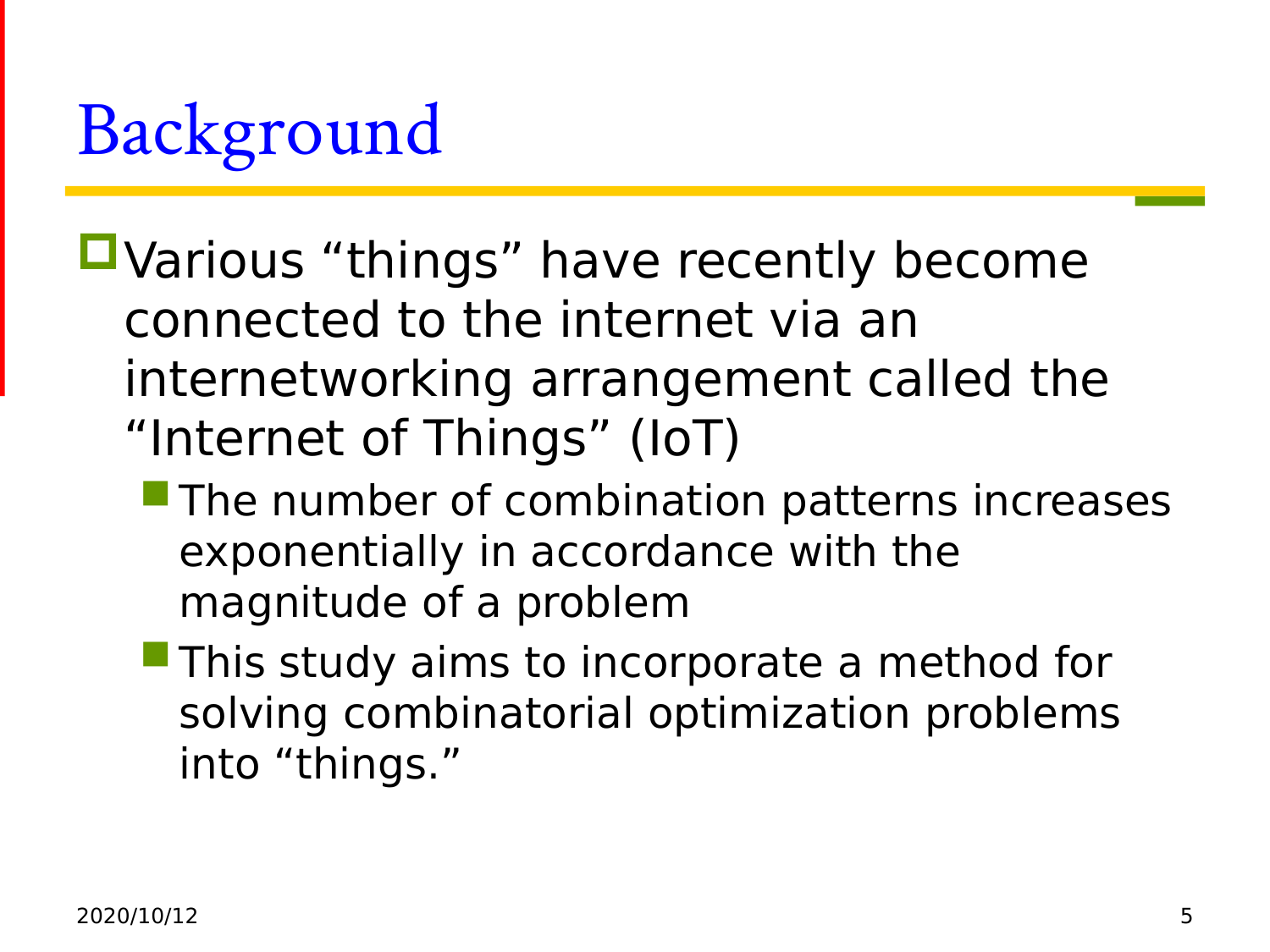

# Background
Various “things” have recently become connected to the internet via an internetworking arrangement called the “Internet of Things” (IoT)
The number of combination patterns increases exponentially in accordance with the magnitude of a problem
This study aims to incorporate a method for solving combinatorial optimization problems into “things.”
2020/10/12
5